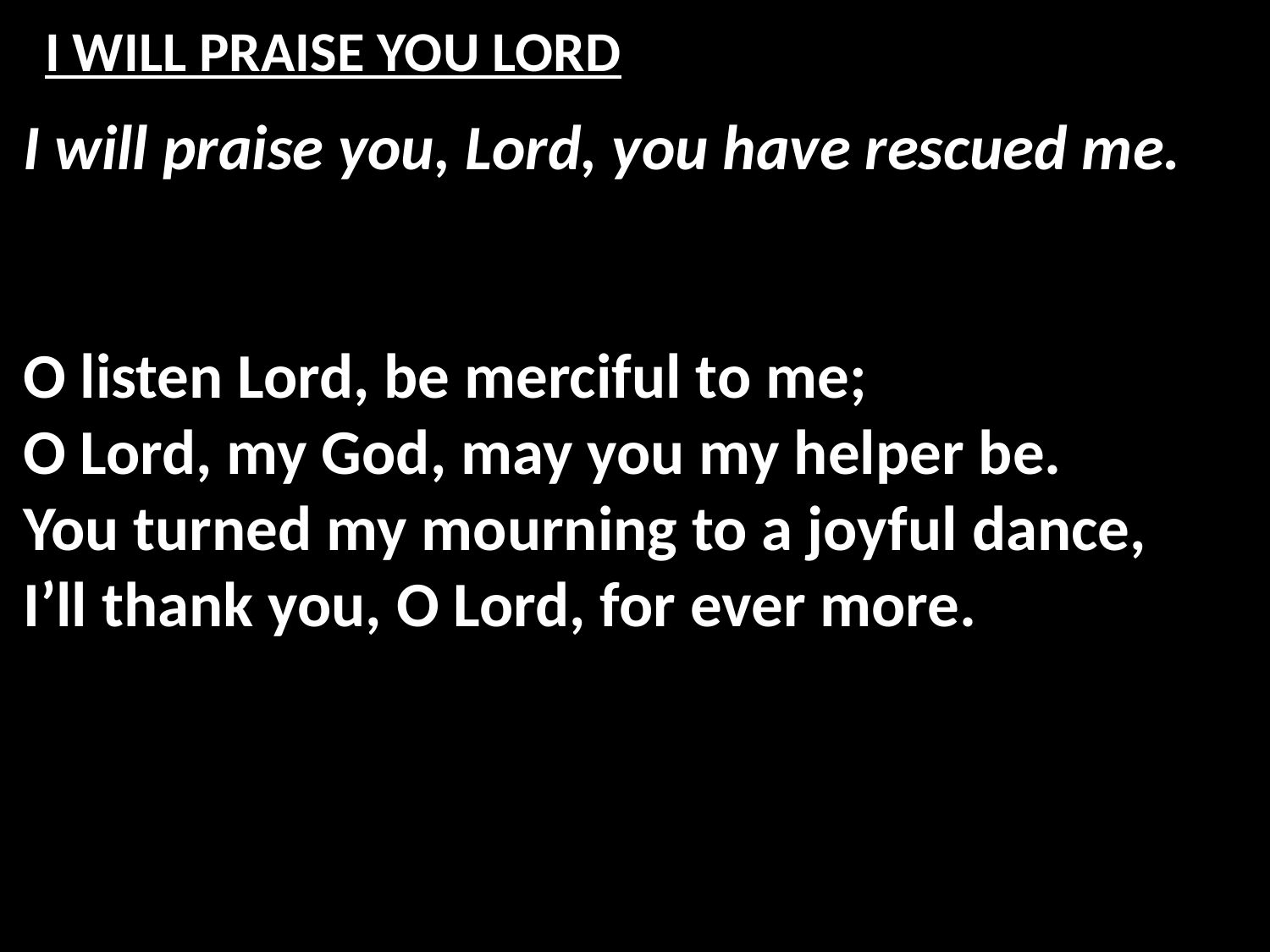

# I WILL PRAISE YOU LORD
I will praise you, Lord, you have rescued me.

O listen Lord, be merciful to me;
O Lord, my God, may you my helper be.
You turned my mourning to a joyful dance,
I’ll thank you, O Lord, for ever more.